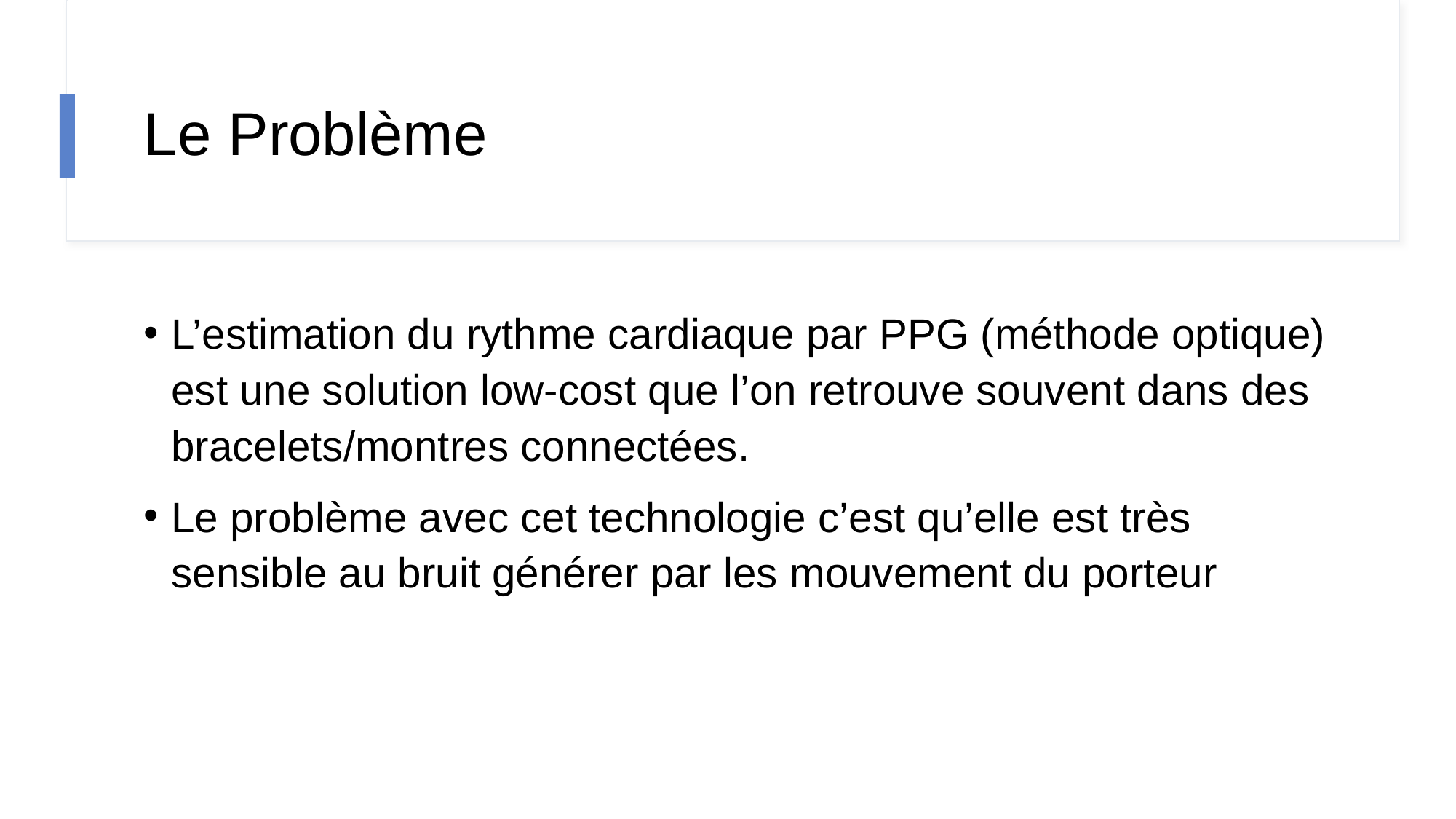

# Le Problème
L’estimation du rythme cardiaque par PPG (méthode optique) est une solution low-cost que l’on retrouve souvent dans des bracelets/montres connectées.
Le problème avec cet technologie c’est qu’elle est très sensible au bruit générer par les mouvement du porteur